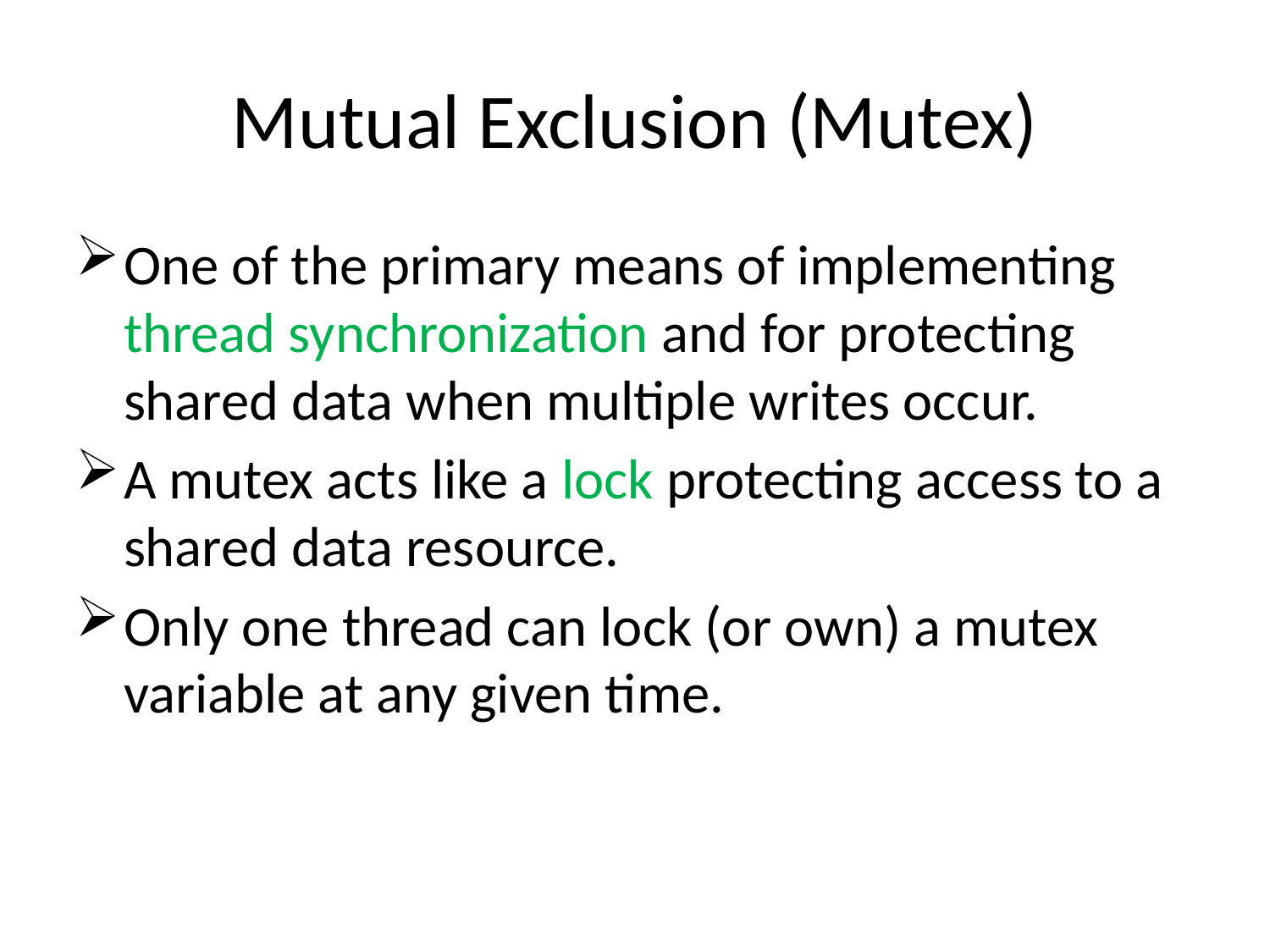

Mutual Exclusion (Mutex)
One of the primary means of implementing thread synchronization and for protecting shared data when multiple writes occur.
A mutex acts like a lock protecting access to a shared data resource.
Only one thread can lock (or own) a mutex variable at any given time.